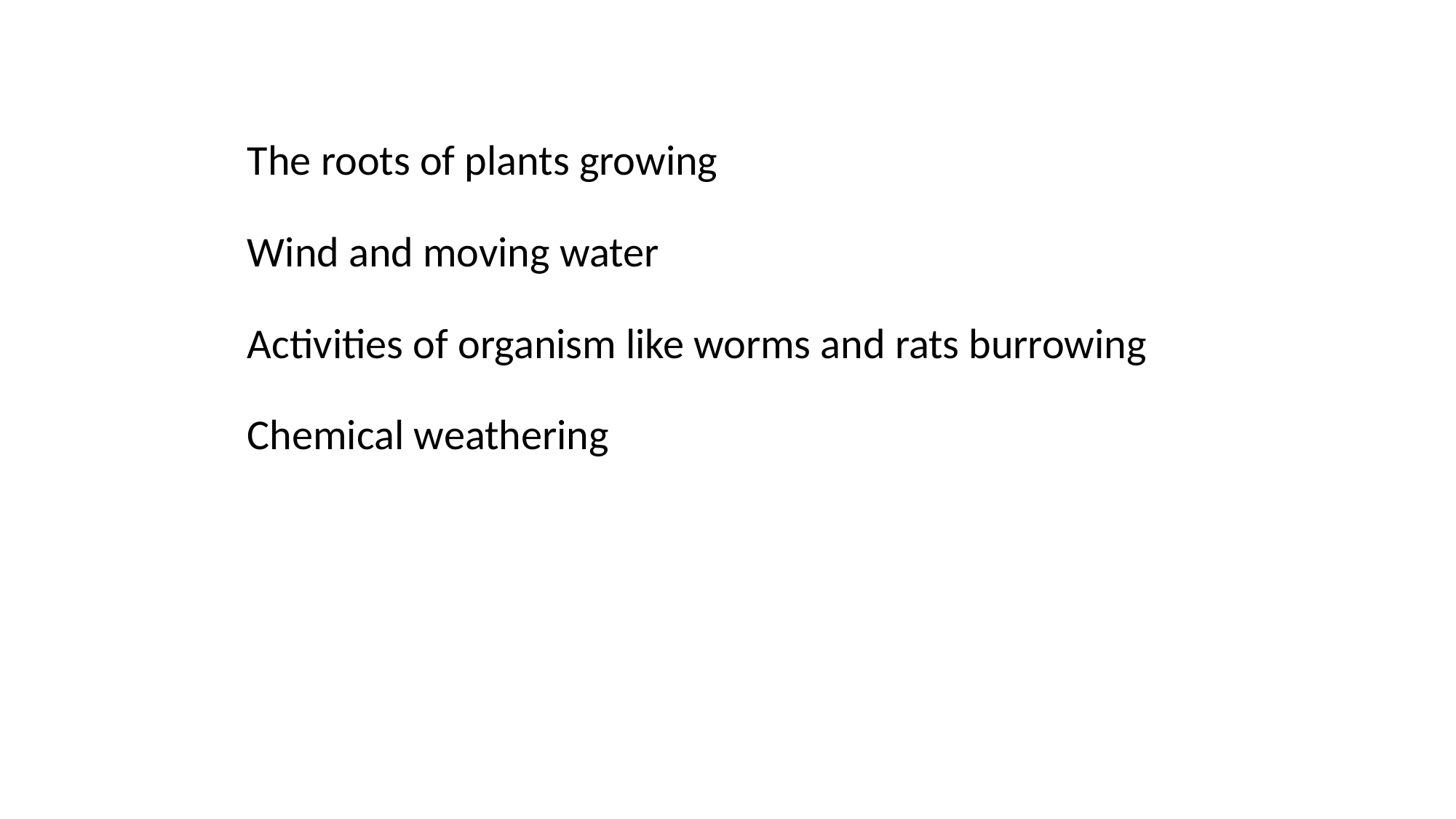

# The roots of plants growing Wind and moving water Activities of organism like worms and rats burrowing Chemical weathering